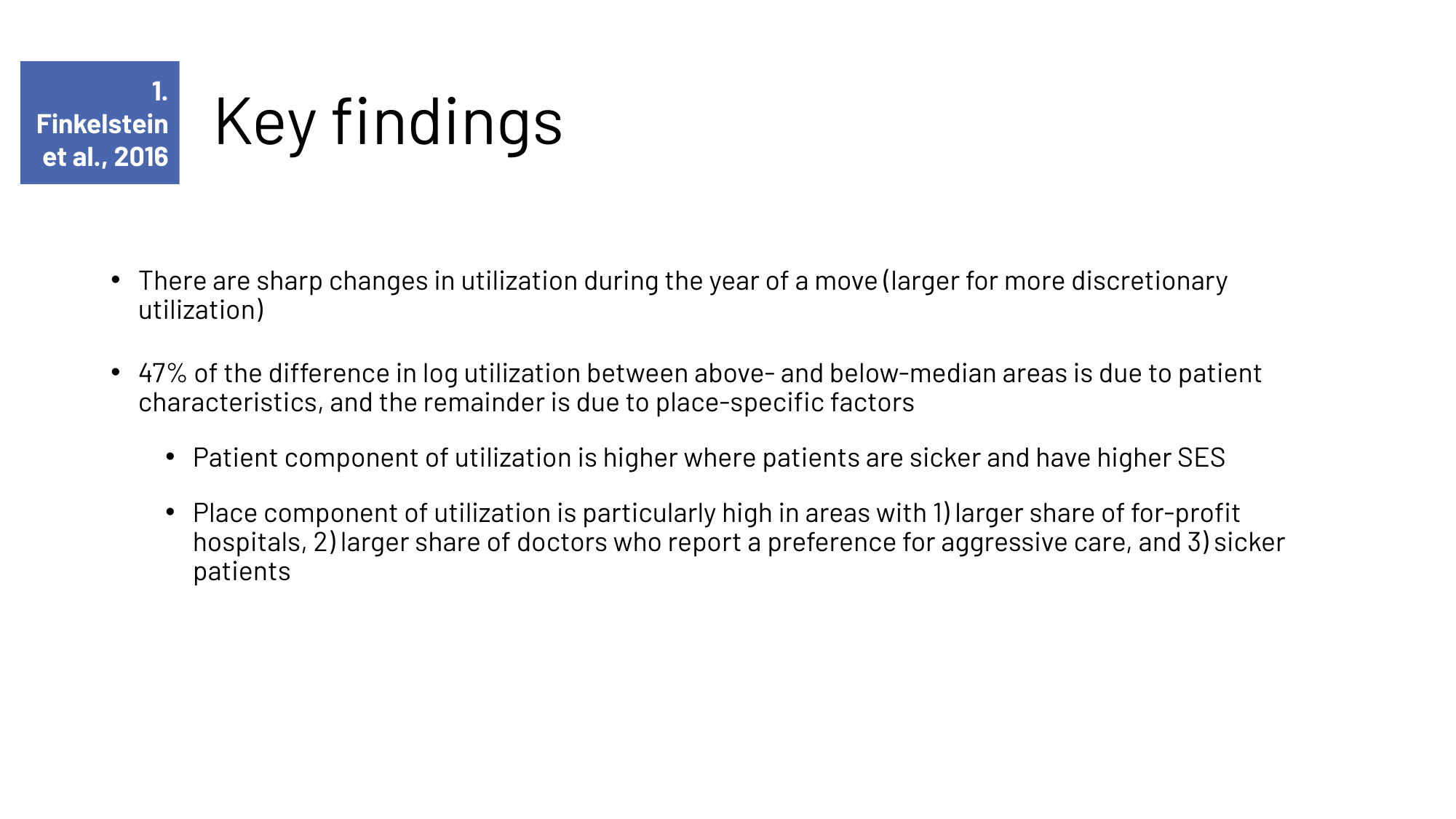

# Key findings
1. Finkelstein et al., 2016
There are sharp changes in utilization during the year of a move (larger for more discretionary utilization)
47% of the difference in log utilization between above- and below-median areas is due to patient characteristics, and the remainder is due to place-specific factors
Patient component of utilization is higher where patients are sicker and have higher SES
Place component of utilization is particularly high in areas with 1) larger share of for-profit hospitals, 2) larger share of doctors who report a preference for aggressive care, and 3) sicker patients